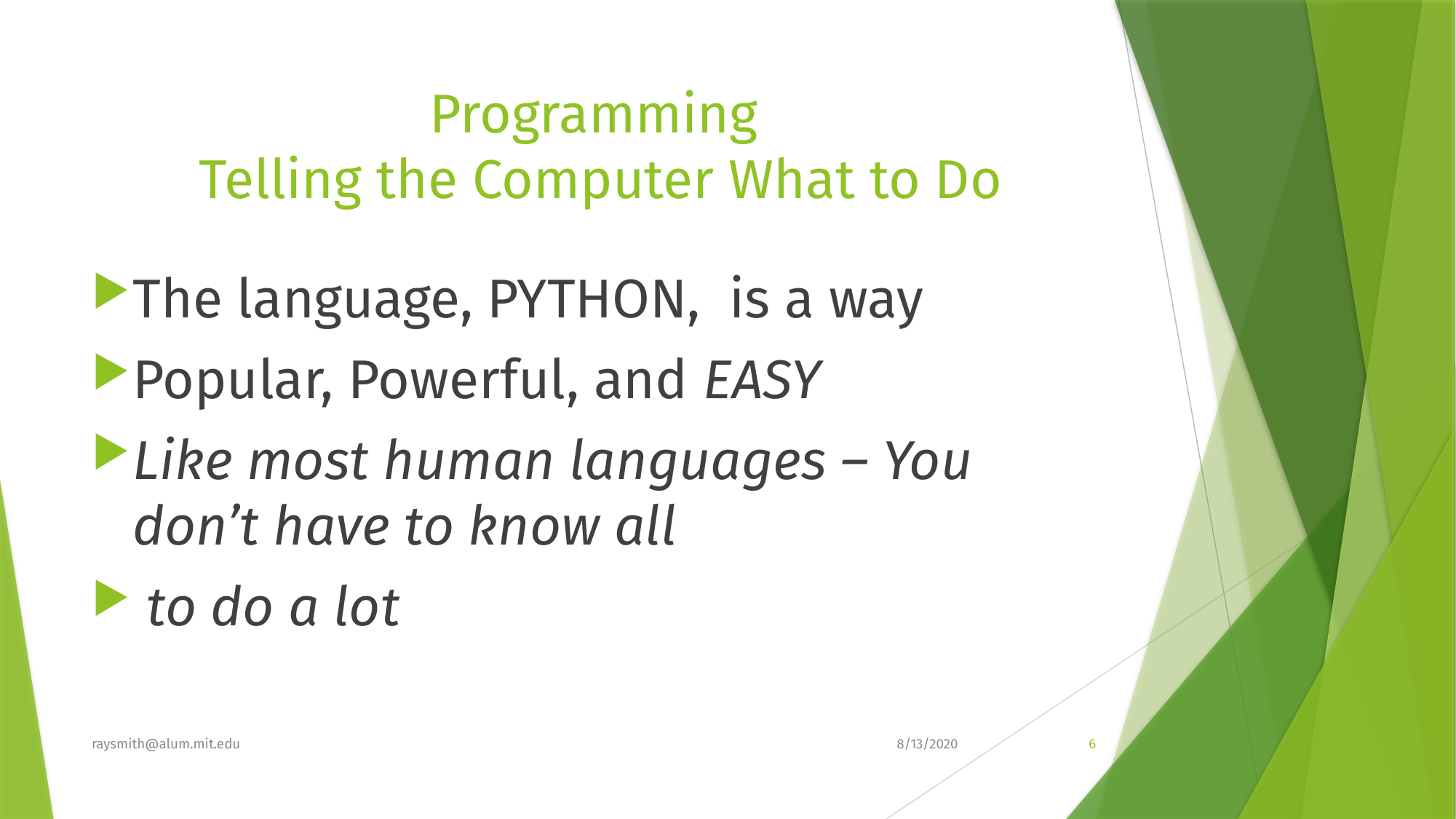

# Programming Telling the Computer What to Do
The language, PYTHON,  is a way
Popular, Powerful, and EASY
Like most human languages – You don’t have to know all
 to do a lot
raysmith@alum.mit.edu
8/13/2020
6